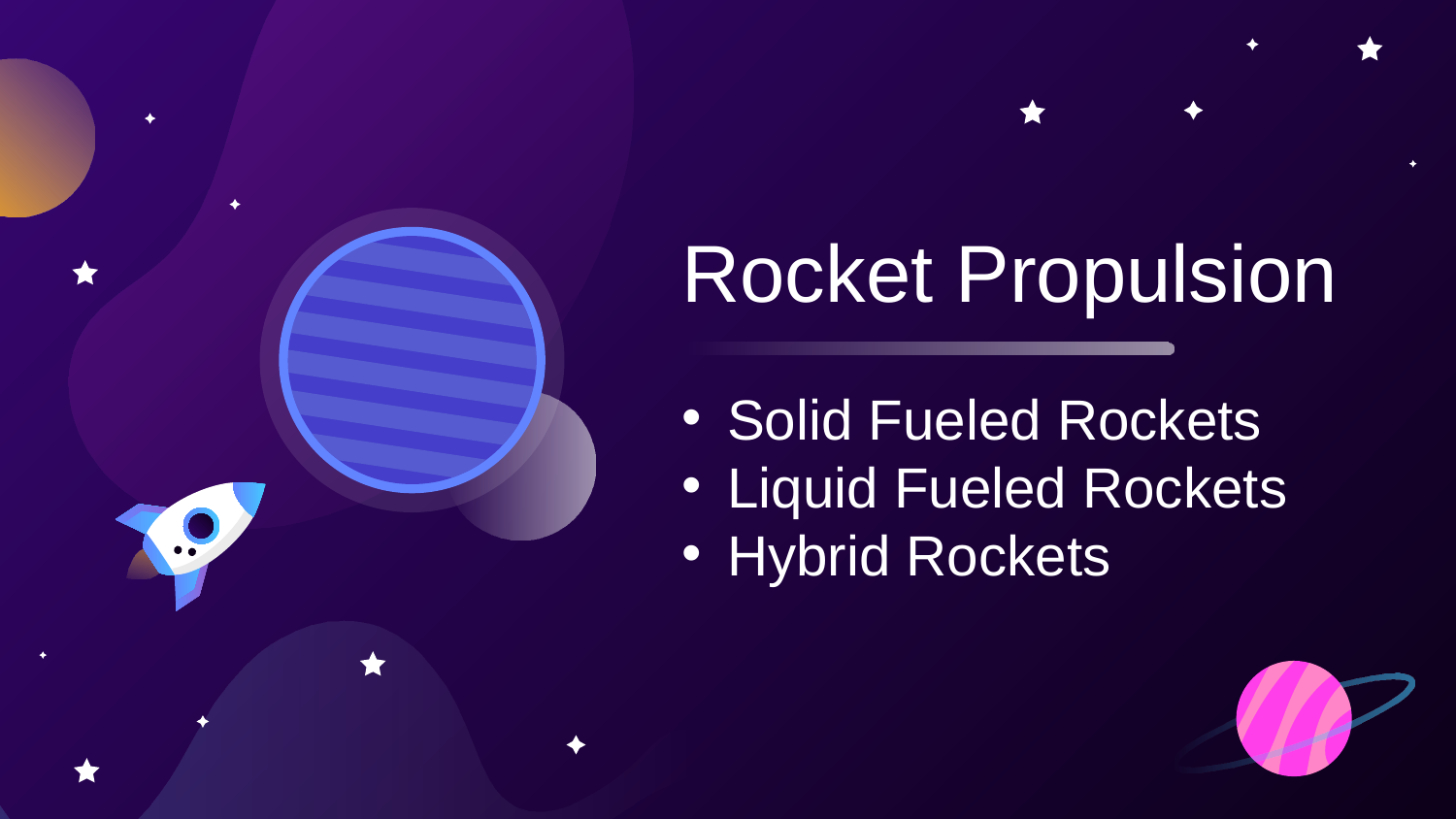

# Rocket Propulsion

Solid Fueled Rockets
Liquid Fueled Rockets
Hybrid Rockets